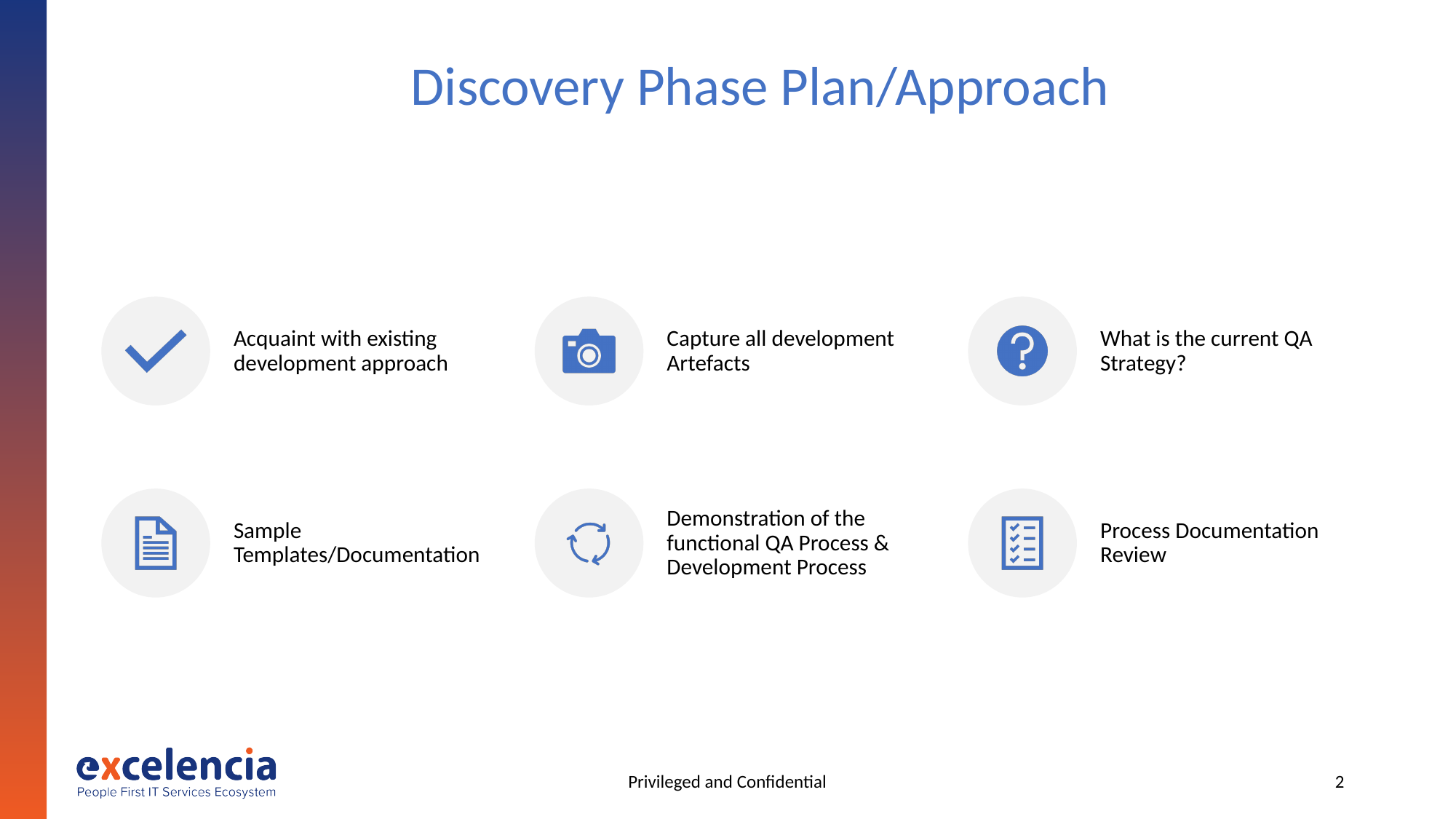

# Discovery Phase Plan/Approach
Acquaint with existing development approach
Capture all development Artefacts
What is the current QA Strategy?
Sample Templates/Documentation
Demonstration of the functional QA Process & Development Process
Process Documentation Review
Privileged and Confidential
2